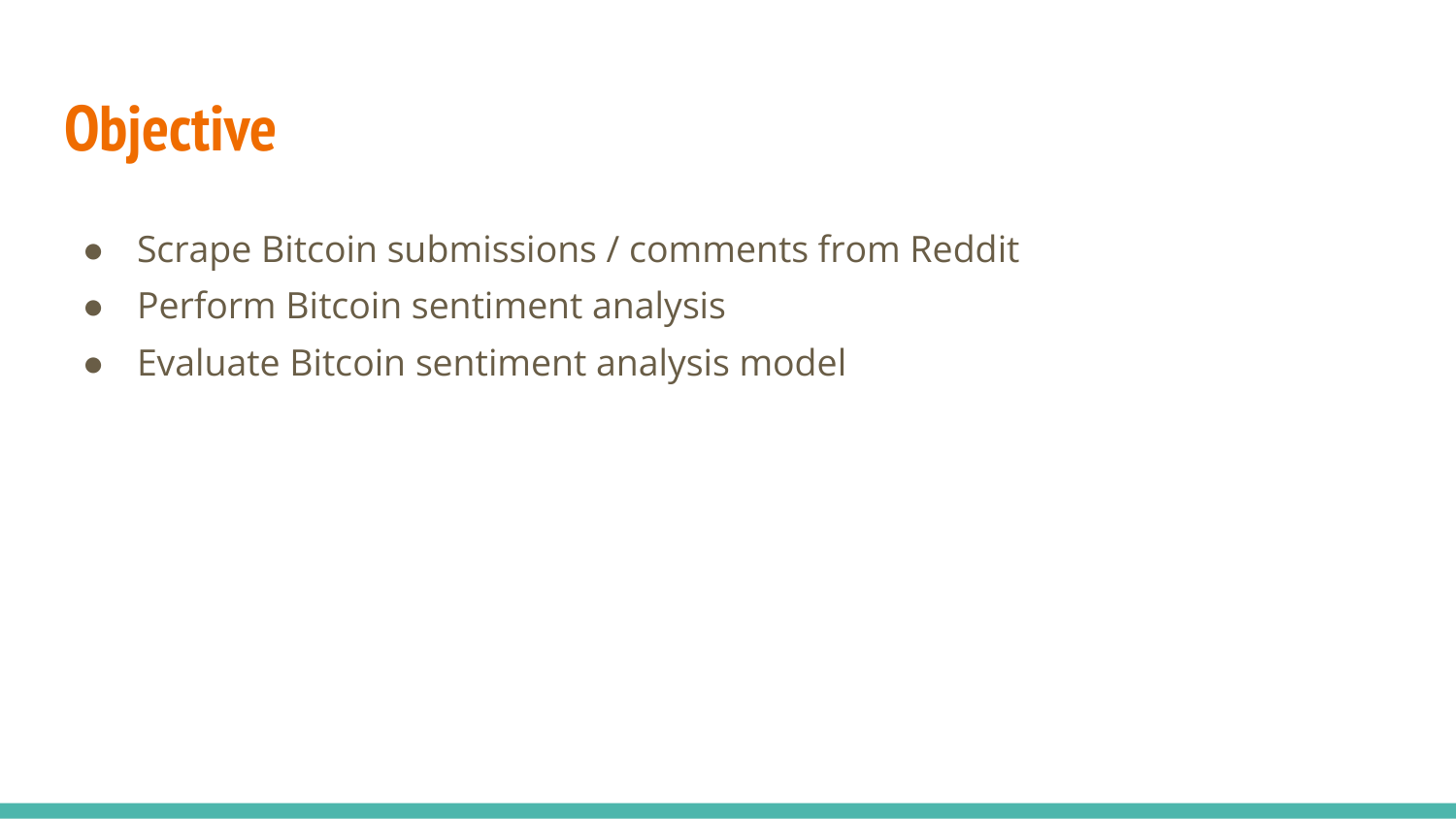

# Objective
Scrape Bitcoin submissions / comments from Reddit
Perform Bitcoin sentiment analysis
Evaluate Bitcoin sentiment analysis model